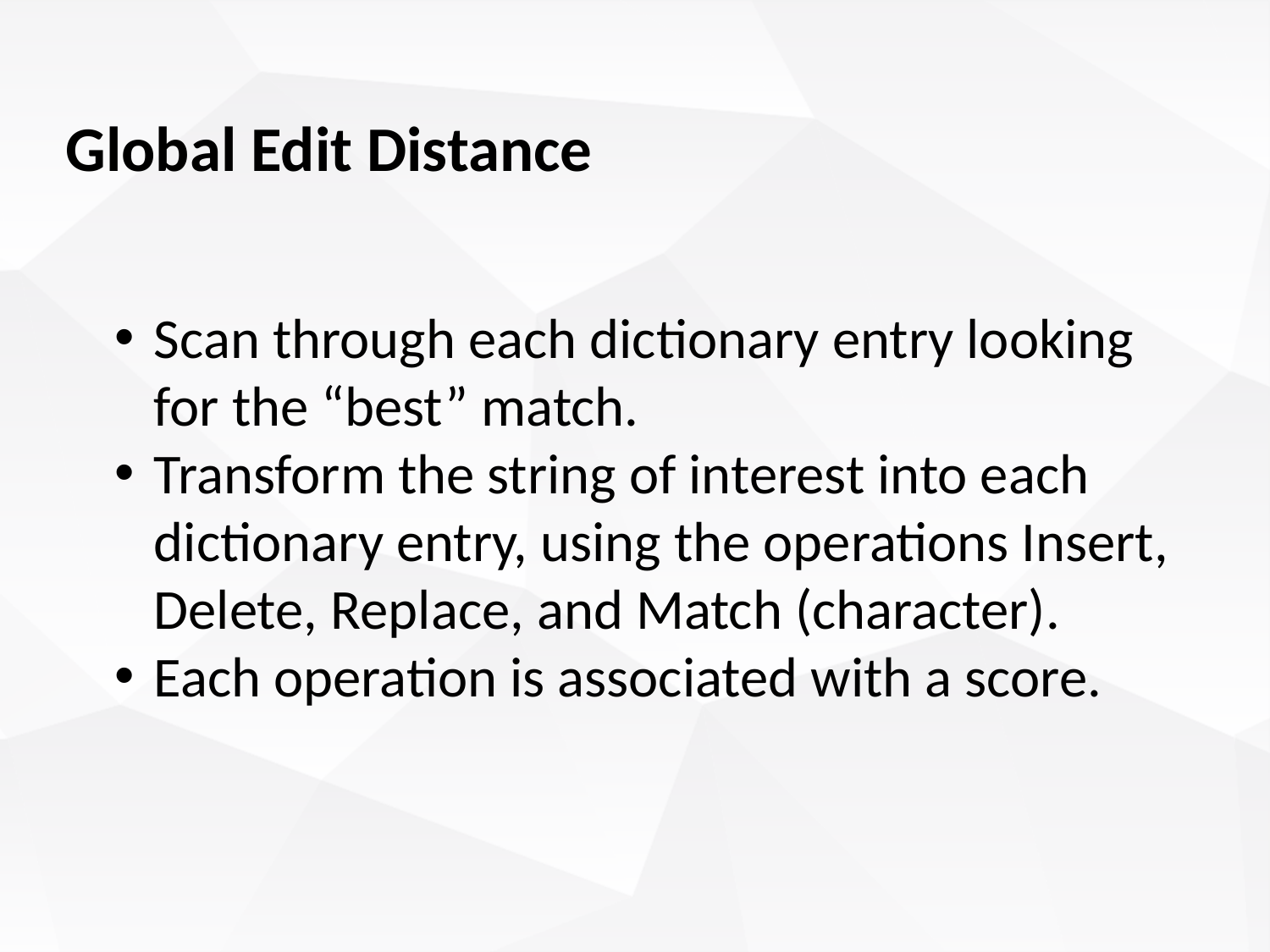

Global Edit Distance
Scan through each dictionary entry looking for the “best” match.
Transform the string of interest into each dictionary entry, using the operations Insert, Delete, Replace, and Match (character).
Each operation is associated with a score.